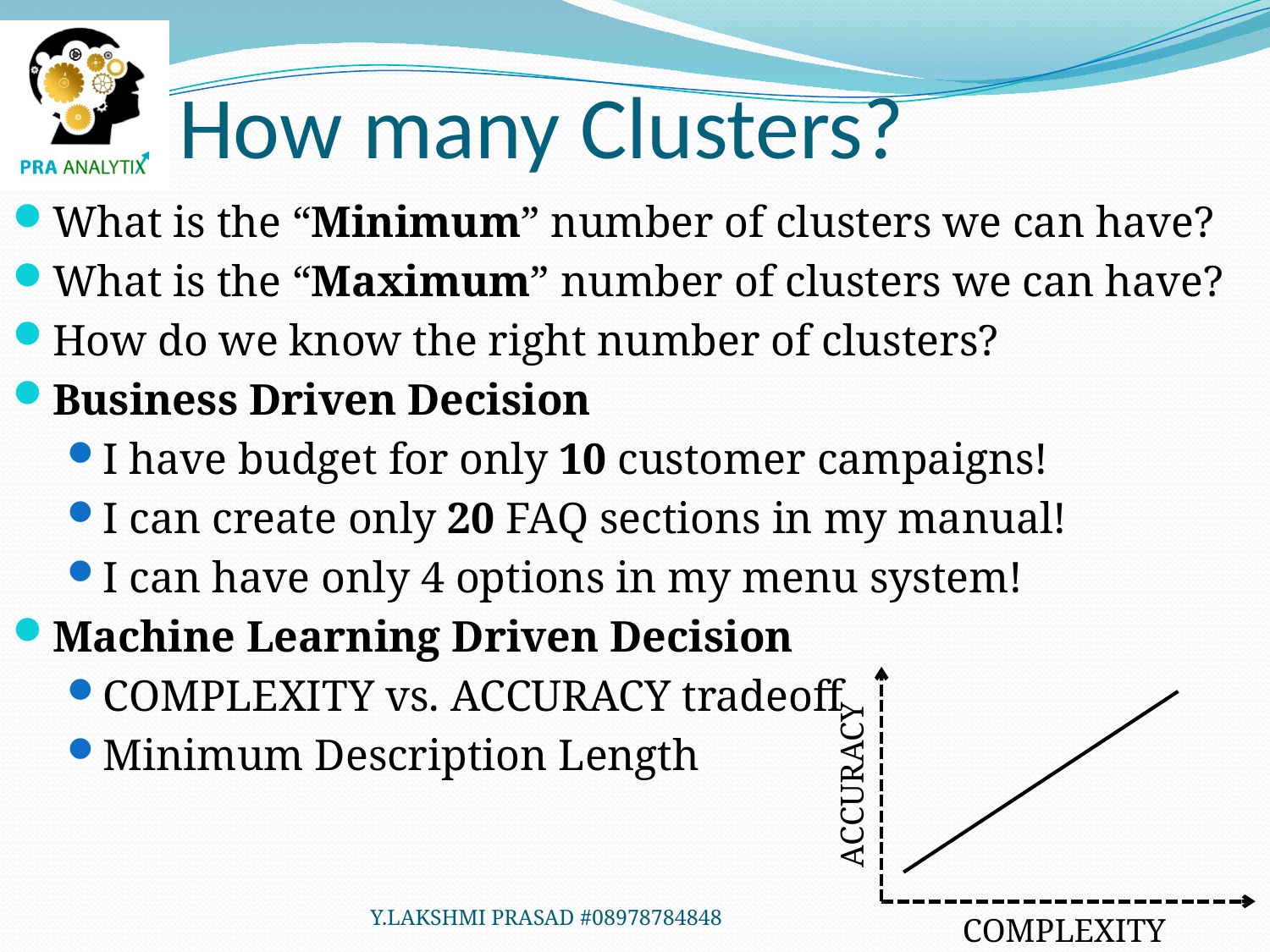

# How many Clusters?
What is the “Minimum” number of clusters we can have?
What is the “Maximum” number of clusters we can have?
How do we know the right number of clusters?
Business Driven Decision
I have budget for only 10 customer campaigns!
I can create only 20 FAQ sections in my manual!
I can have only 4 options in my menu system!
Machine Learning Driven Decision
COMPLEXITY vs. ACCURACY tradeoff
Minimum Description Length
ACCURACY
COMPLEXITY
Y.LAKSHMI PRASAD #08978784848